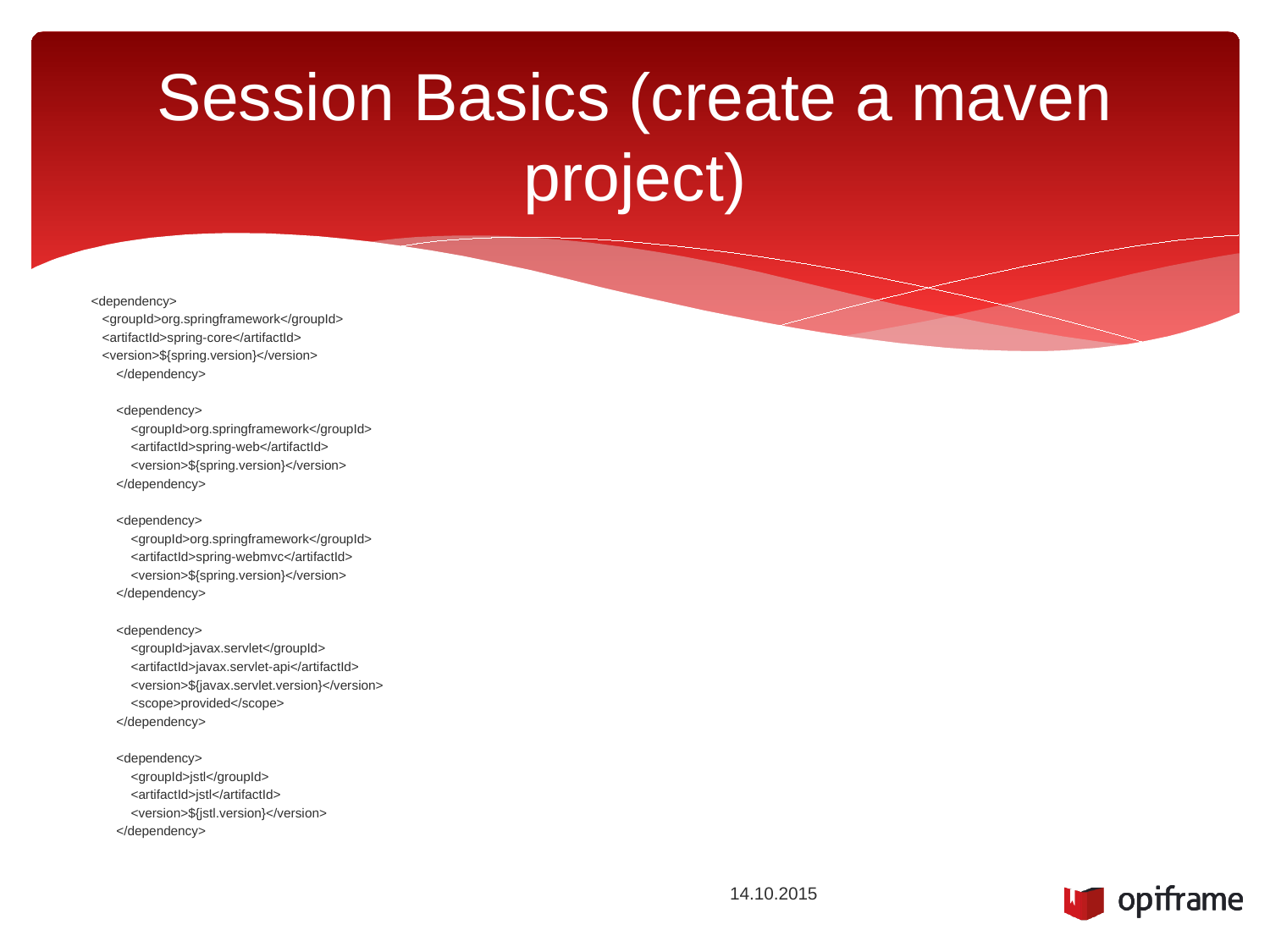

# Session Basics (create a maven project)
 <dependency>
    <groupId>org.springframework</groupId>
    <artifactId>spring-core</artifactId>
    <version>${spring.version}</version>
        </dependency>

        <dependency>
            <groupId>org.springframework</groupId>
            <artifactId>spring-web</artifactId>
            <version>${spring.version}</version>
        </dependency>

        <dependency>
            <groupId>org.springframework</groupId>
            <artifactId>spring-webmvc</artifactId>
            <version>${spring.version}</version>
        </dependency>

        <dependency>
            <groupId>javax.servlet</groupId>
            <artifactId>javax.servlet-api</artifactId>
            <version>${javax.servlet.version}</version>
            <scope>provided</scope>
        </dependency>

        <dependency>
            <groupId>jstl</groupId>
            <artifactId>jstl</artifactId>
            <version>${jstl.version}</version>
        </dependency>

14.10.2015